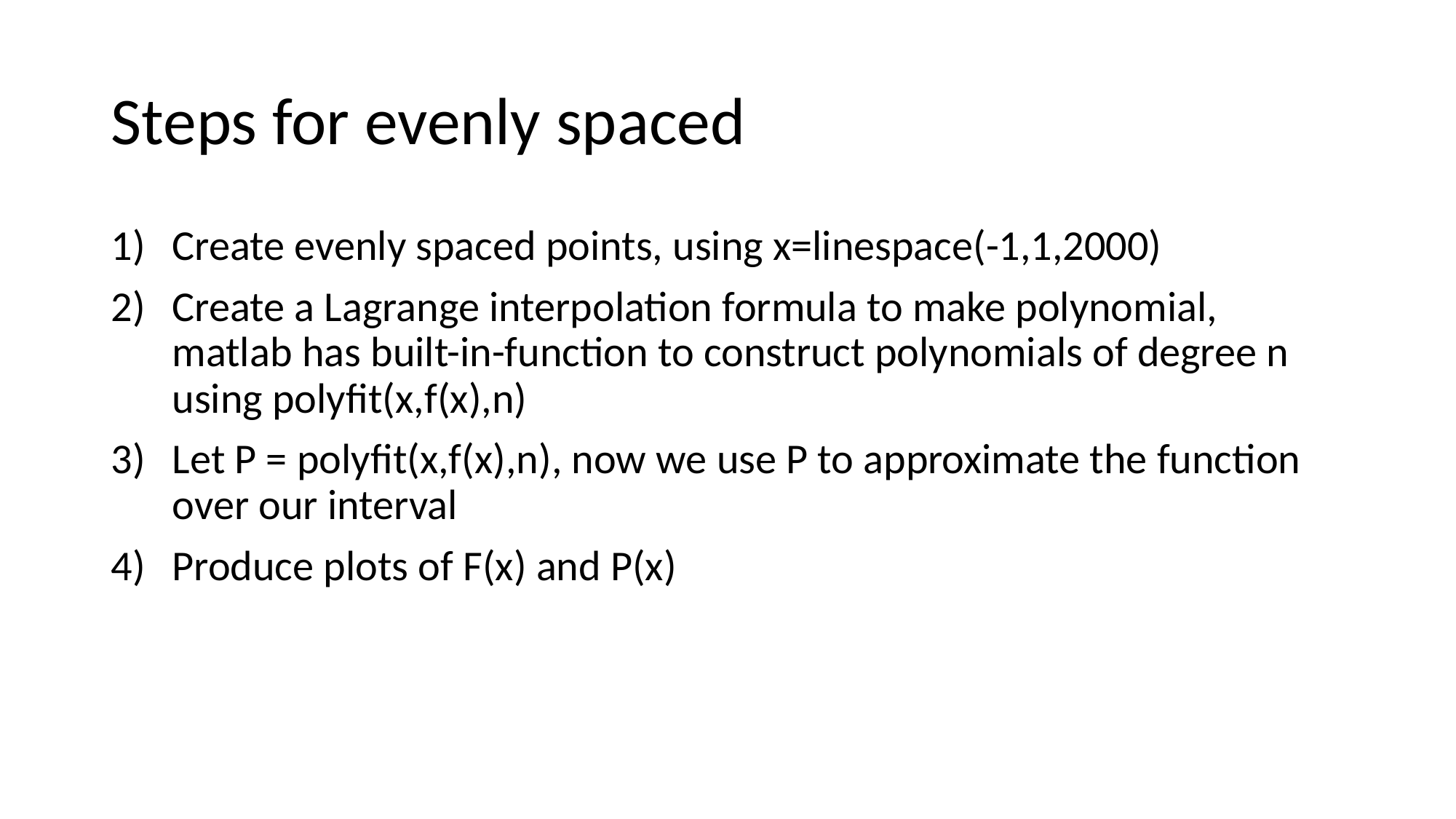

# Steps for evenly spaced
Create evenly spaced points, using x=linespace(-1,1,2000)
Create a Lagrange interpolation formula to make polynomial, matlab has built-in-function to construct polynomials of degree n using polyfit(x,f(x),n)
Let P = polyfit(x,f(x),n), now we use P to approximate the function over our interval
Produce plots of F(x) and P(x)